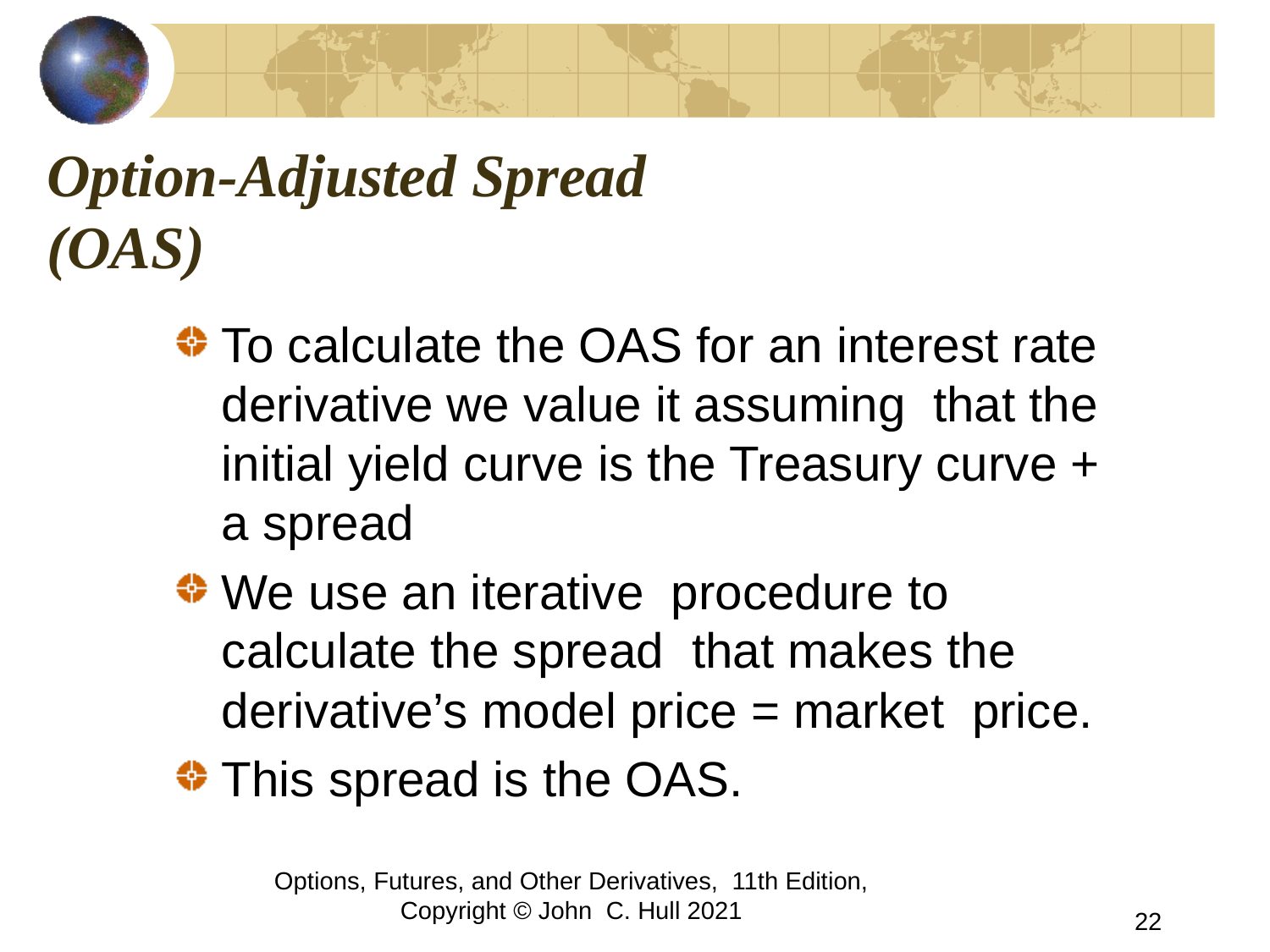

# Option-Adjusted Spread (OAS)
To calculate the OAS for an interest rate derivative we value it assuming  that the initial yield curve is the Treasury curve + a spread
We use an iterative  procedure to calculate the spread  that makes the derivative’s model price = market  price.
This spread is the OAS.
Options, Futures, and Other Derivatives,  11th Edition, Copyright © John  C. Hull 2021
22